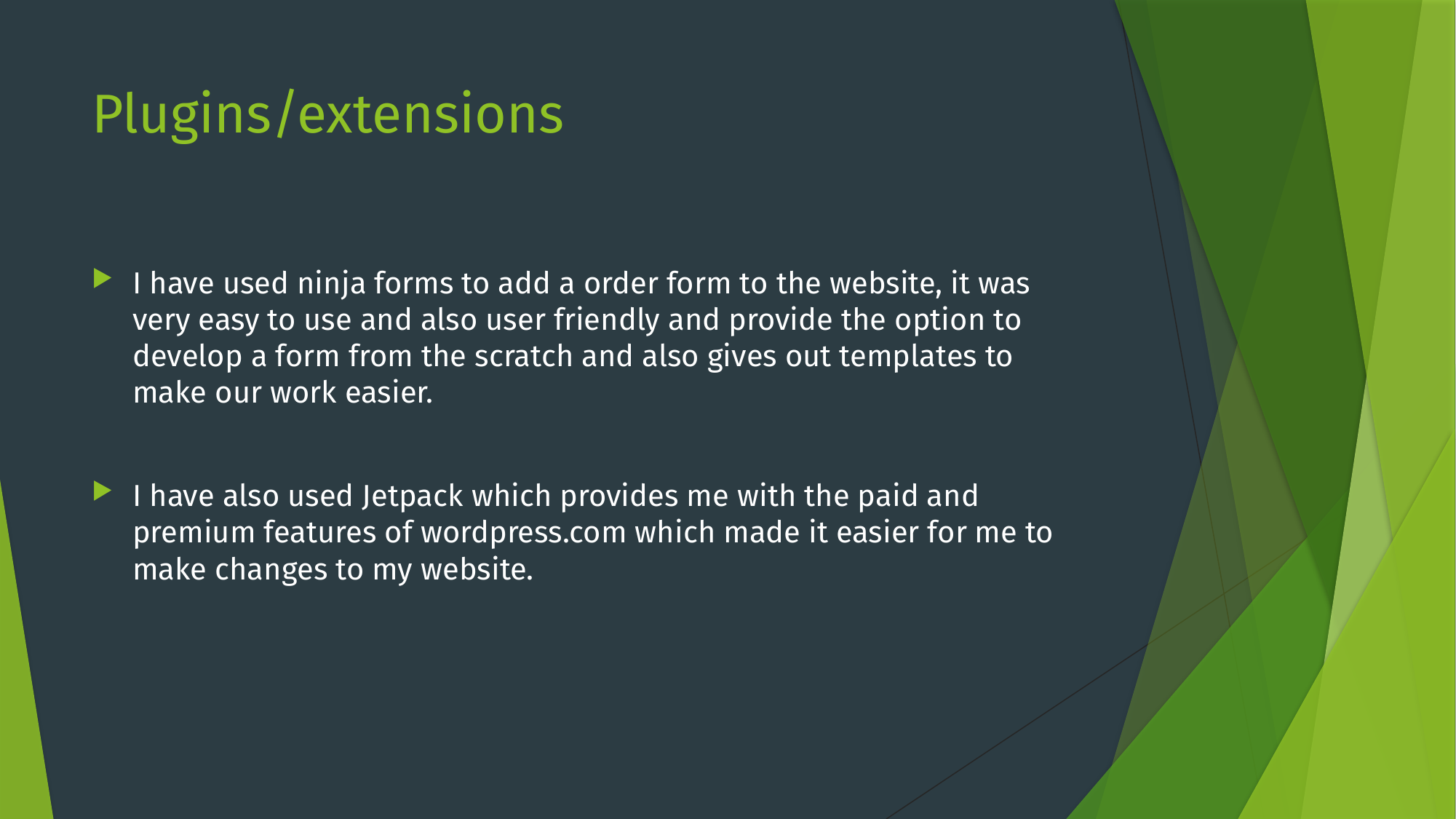

# Plugins/extensions
I have used ninja forms to add a order form to the website, it was very easy to use and also user friendly and provide the option to develop a form from the scratch and also gives out templates to make our work easier.

I have also used Jetpack which provides me with the paid and premium features of wordpress.com which made it easier for me to make changes to my website.